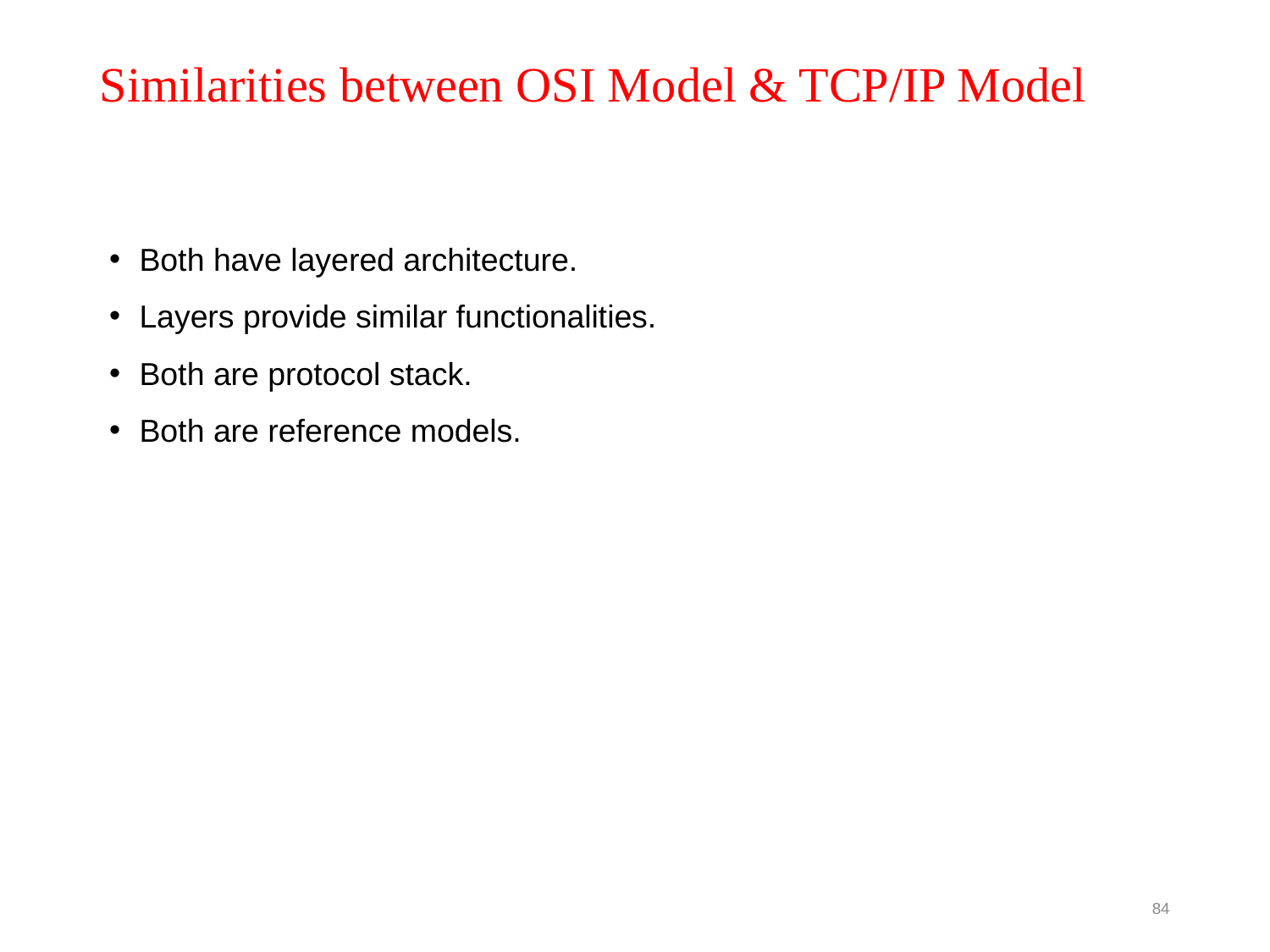

Similarities between OSI Model & TCP/IP Model

Both have layered architecture.
Layers provide similar functionalities.
Both are protocol stack.
Both are reference models.

84